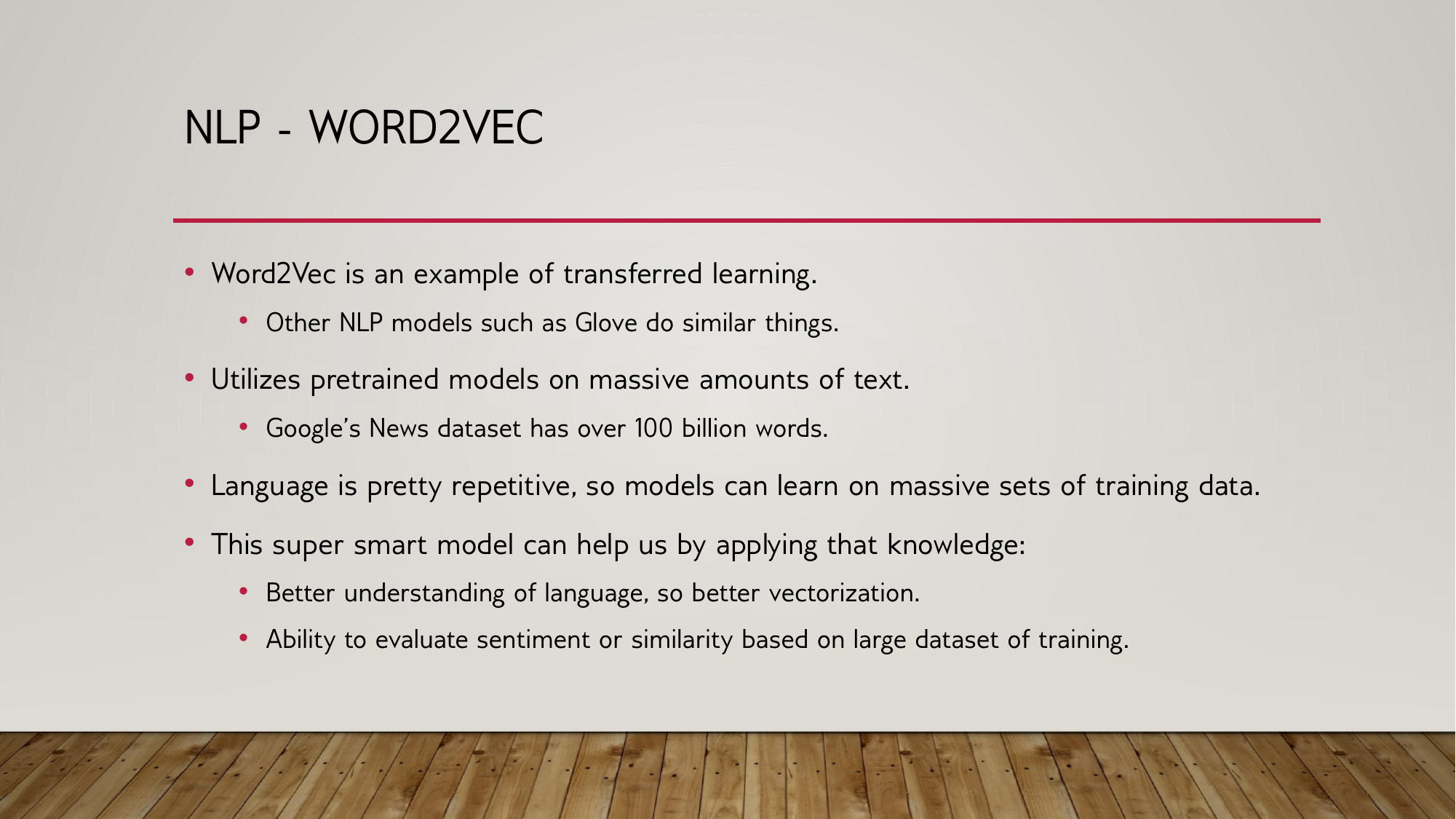

# NLP - Word2Vec
Word2Vec is an example of transferred learning.
Other NLP models such as Glove do similar things.
Utilizes pretrained models on massive amounts of text.
Google’s News dataset has over 100 billion words.
Language is pretty repetitive, so models can learn on massive sets of training data.
This super smart model can help us by applying that knowledge:
Better understanding of language, so better vectorization.
Ability to evaluate sentiment or similarity based on large dataset of training.